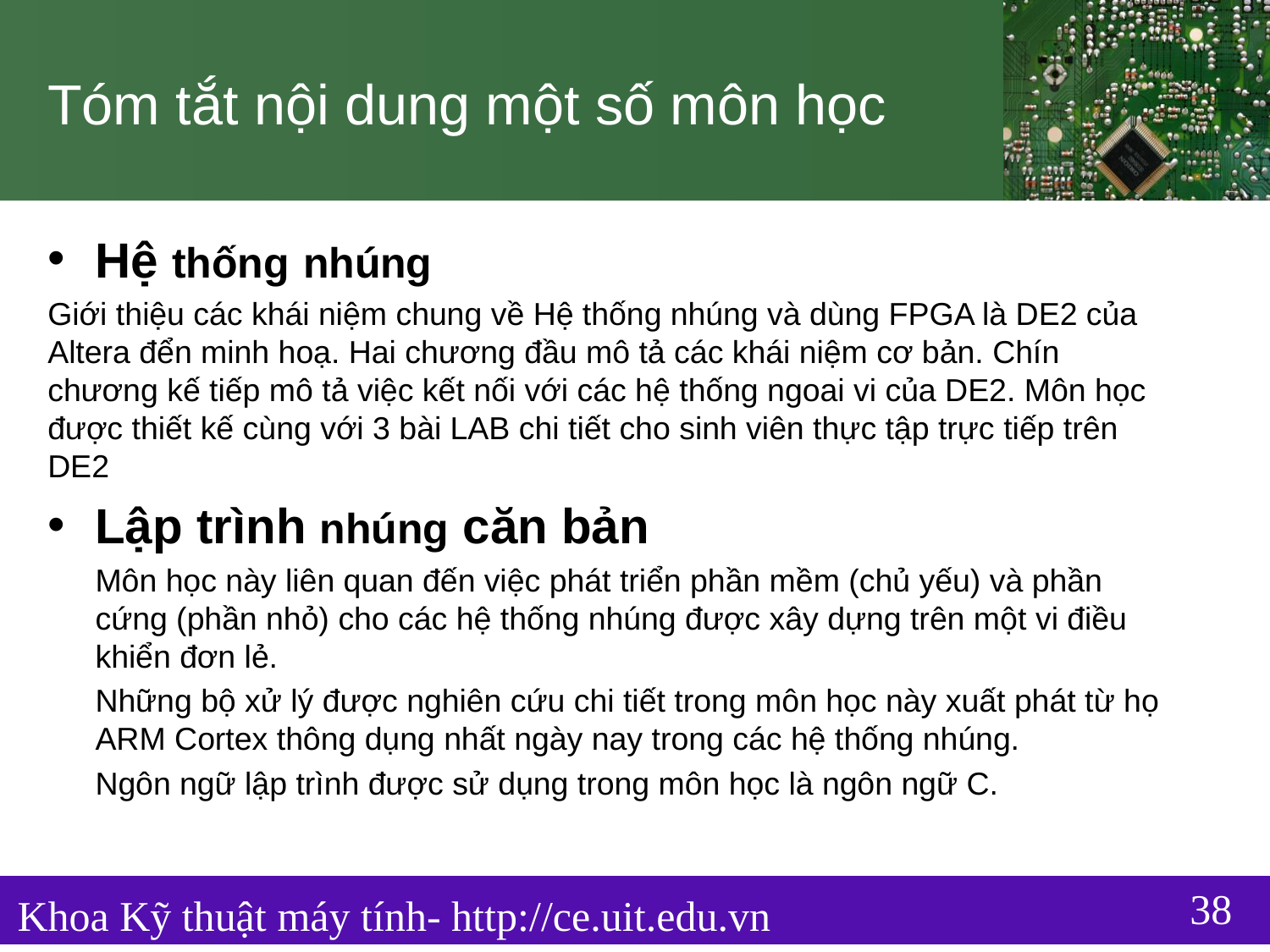

# Tóm tắt nội dung một số môn học
Hệ thống nhúng
Giới thiệu các khái niệm chung về Hệ thống nhúng và dùng FPGA là DE2 của Altera đển minh hoạ. Hai chương đầu mô tả các khái niệm cơ bản. Chín chương kế tiếp mô tả việc kết nối với các hệ thống ngoai vi của DE2. Môn học được thiết kế cùng với 3 bài LAB chi tiết cho sinh viên thực tập trực tiếp trên DE2
Lập trình nhúng căn bản
Môn học này liên quan đến việc phát triển phần mềm (chủ yếu) và phần cứng (phần nhỏ) cho các hệ thống nhúng được xây dựng trên một vi điều khiển đơn lẻ.
Những bộ xử lý được nghiên cứu chi tiết trong môn học này xuất phát từ họ ARM Cortex thông dụng nhất ngày nay trong các hệ thống nhúng.
Ngôn ngữ lập trình được sử dụng trong môn học là ngôn ngữ C.

38